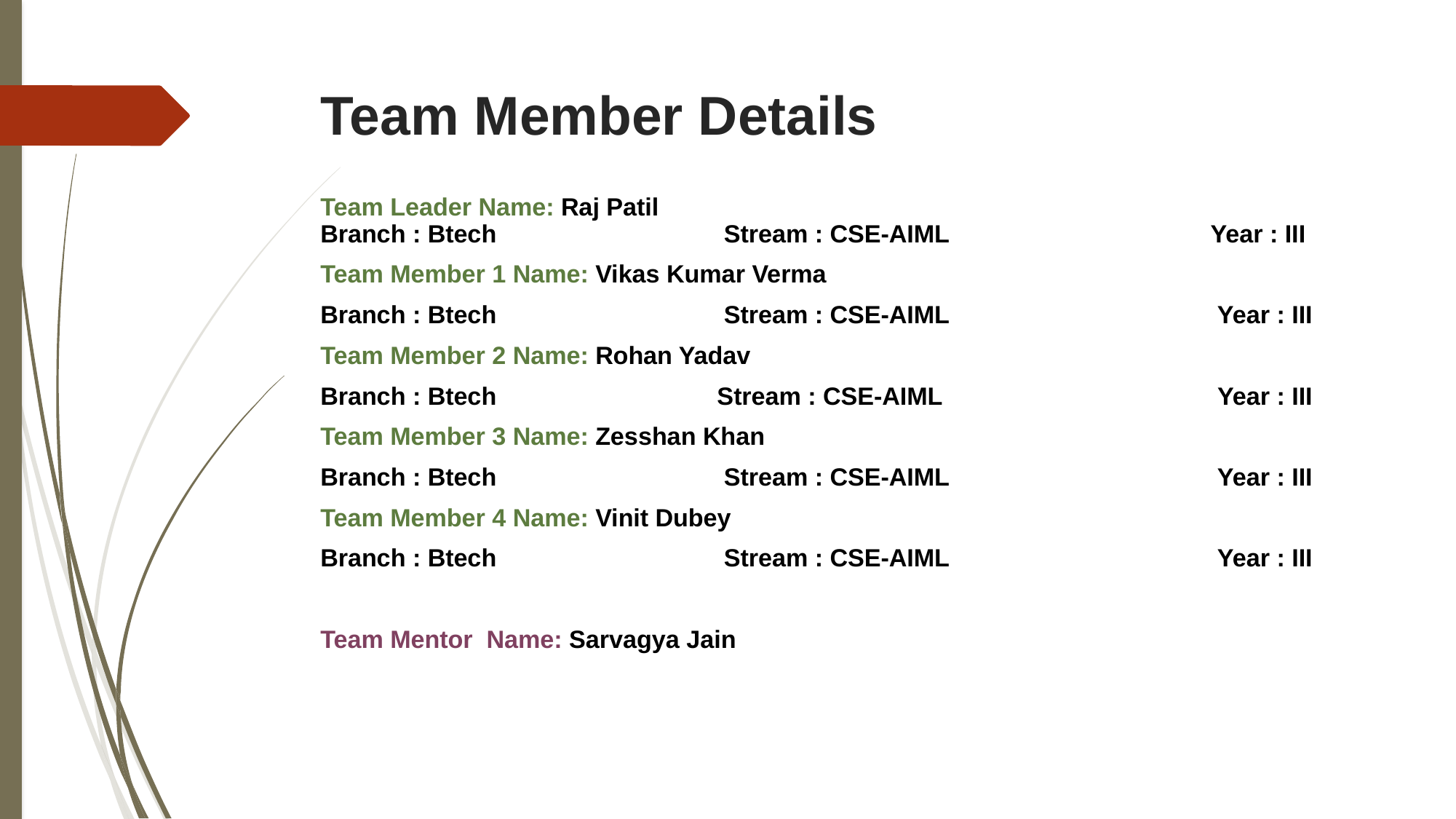

# Team Member Details
Team Leader Name: Raj Patil
Branch : Btech                                 Stream : CSE-AIML                                      Year : III
Team Member 1 Name: Vikas Kumar Verma
Branch : Btech                                 Stream : CSE-AIML                                       Year : III
Team Member 2 Name: Rohan Yadav
Branch : Btech                                Stream : CSE-AIML                                        Year : III
Team Member 3 Name: Zesshan Khan
Branch : Btech                                 Stream : CSE-AIML                                       Year : III
Team Member 4 Name: Vinit Dubey
Branch : Btech                                 Stream : CSE-AIML                                       Year : III

Team Mentor  Name: Sarvagya Jain